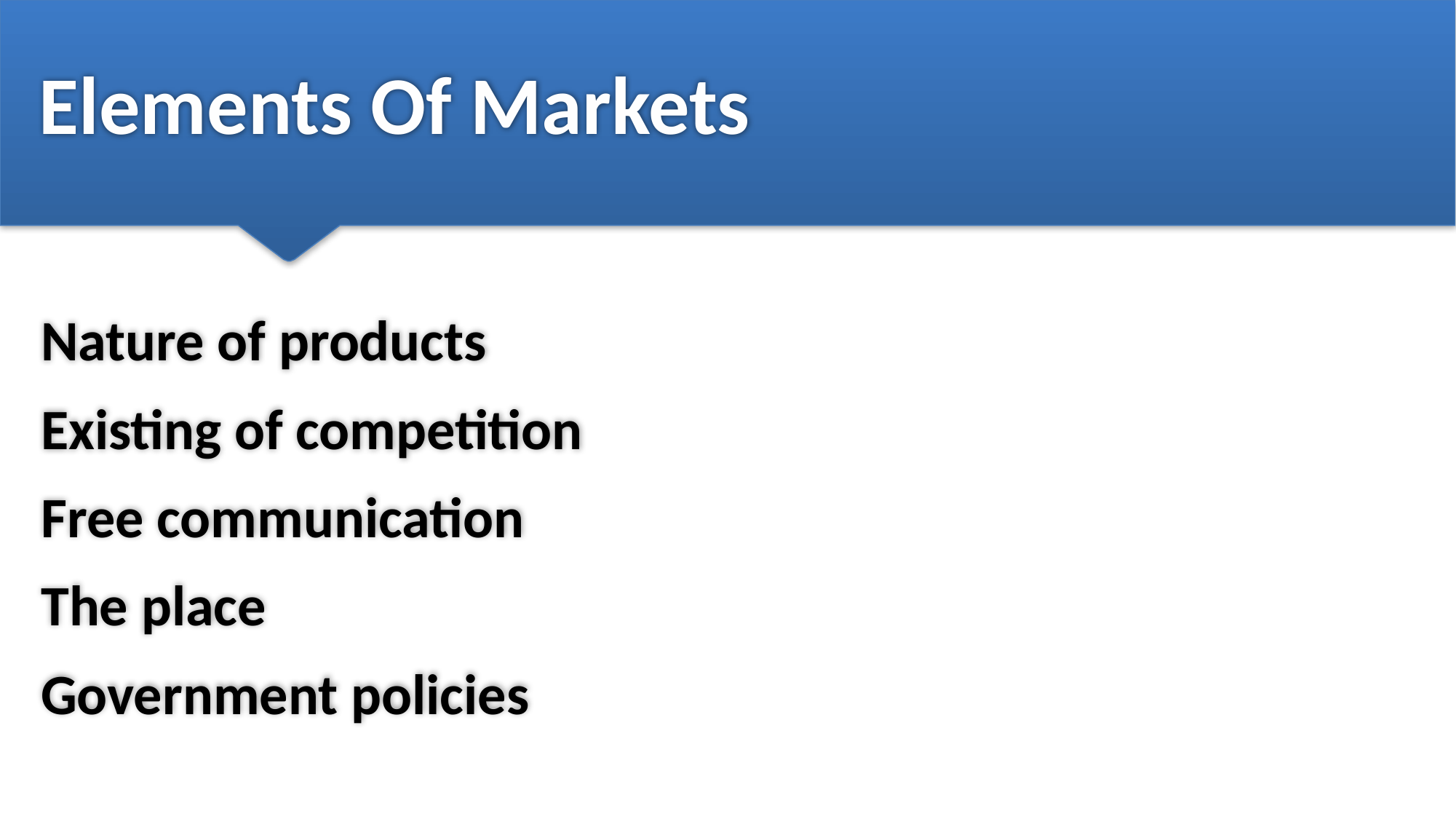

# Elements Of Markets
Nature of products
Existing of competition
Free communication
The place
Government policies